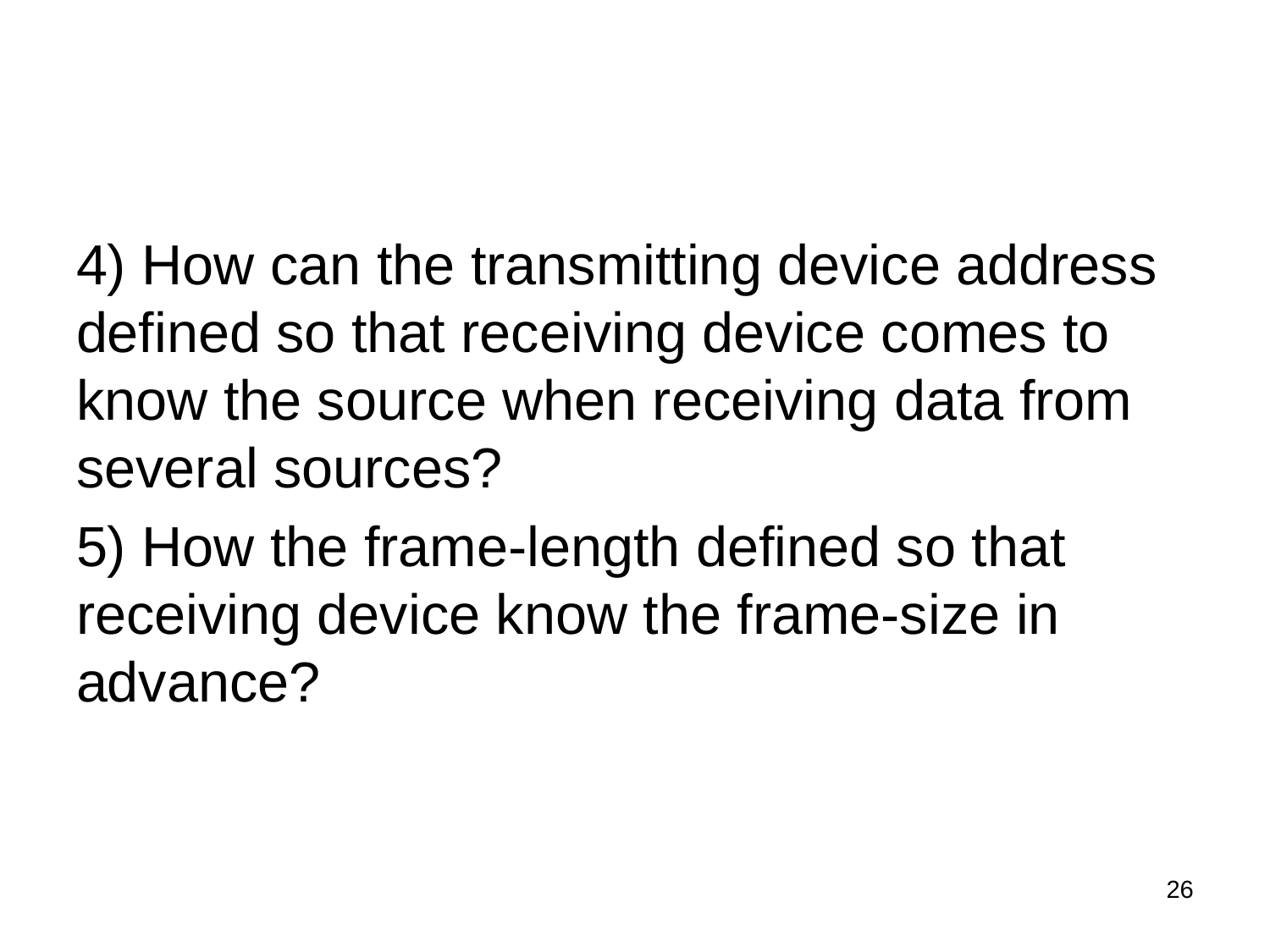

#
4) How can the transmitting device address defined so that receiving device comes to know the source when receiving data from several sources?
5) How the frame-length defined so that receiving device know the frame-size in advance?
26